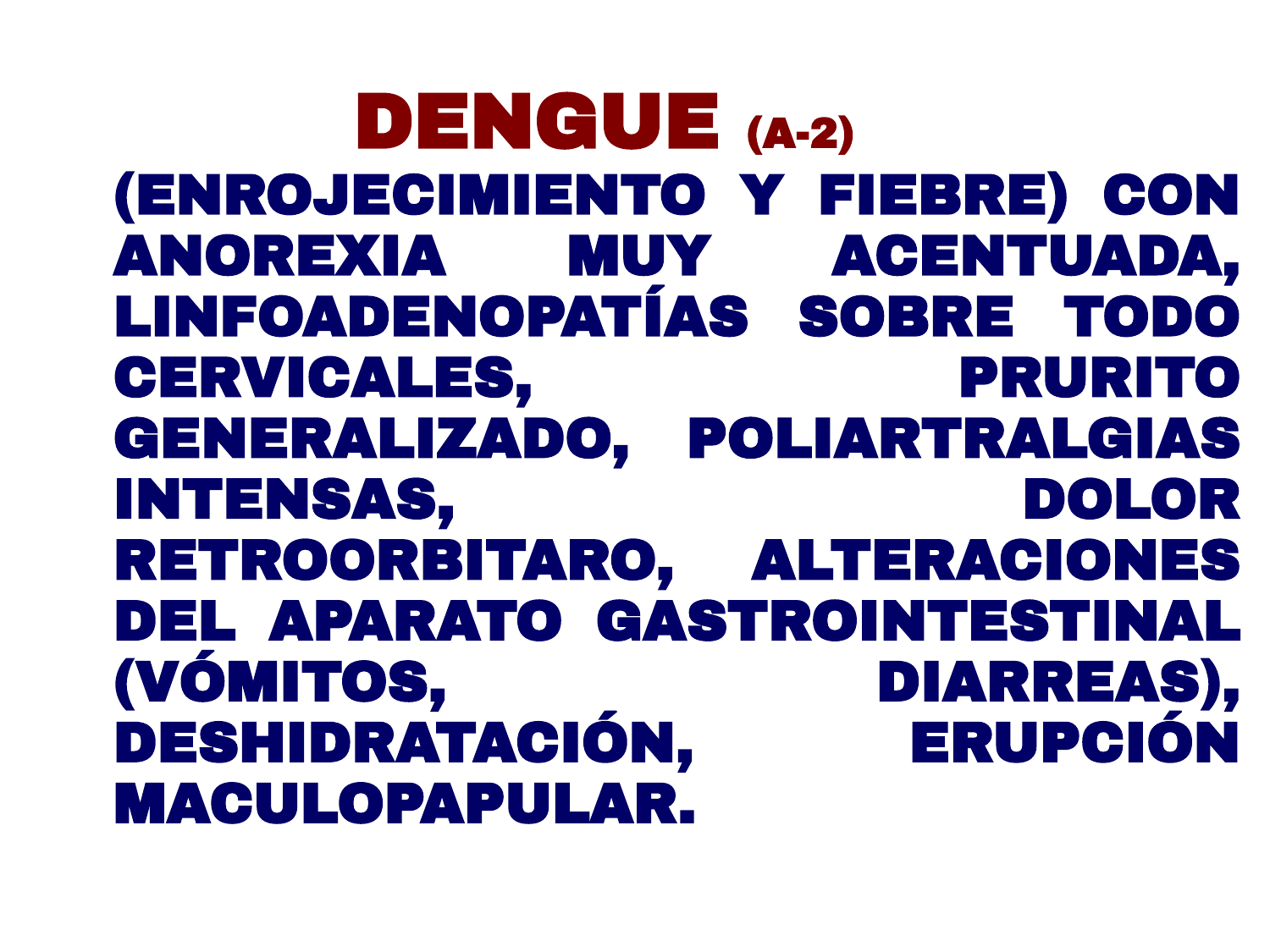

# DENGUE (A-2)
	(ENROJECIMIENTO Y FIEBRE) CON ANOREXIA MUY ACENTUADA, LINFOADENOPATÍAS SOBRE TODO CERVICALES, PRURITO GENERALIZADO, POLIARTRALGIAS INTENSAS, DOLOR RETROORBITARO, ALTERACIONES DEL APARATO GASTROINTESTINAL (VÓMITOS, DIARREAS), DESHIDRATACIÓN, ERUPCIÓN MACULOPAPULAR.